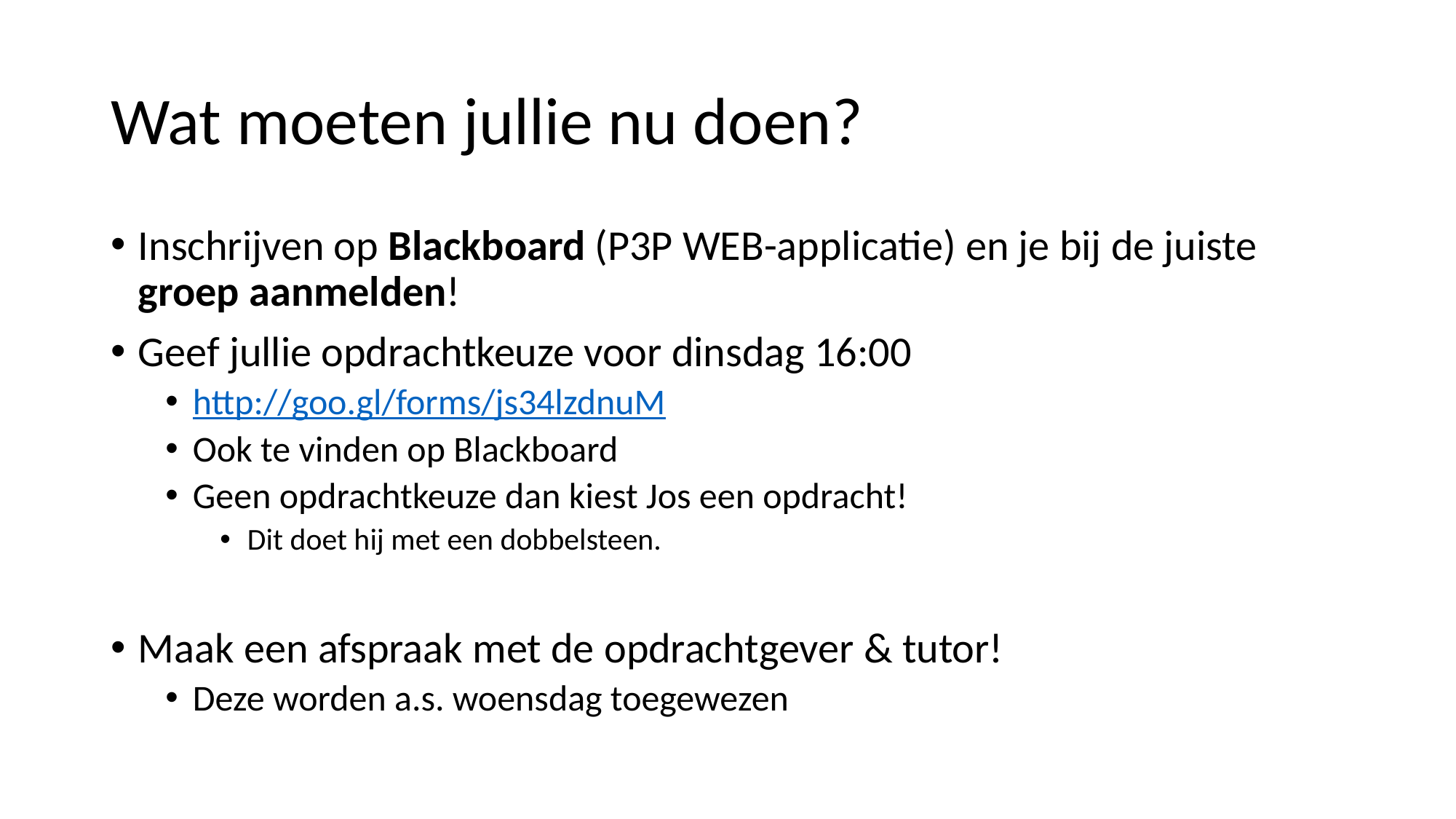

# Wat moeten jullie nu doen?
Inschrijven op Blackboard (P3P WEB-applicatie) en je bij de juiste groep aanmelden!
Geef jullie opdrachtkeuze voor dinsdag 16:00
http://goo.gl/forms/js34lzdnuM
Ook te vinden op Blackboard
Geen opdrachtkeuze dan kiest Jos een opdracht!
Dit doet hij met een dobbelsteen.

Maak een afspraak met de opdrachtgever & tutor!
Deze worden a.s. woensdag toegewezen